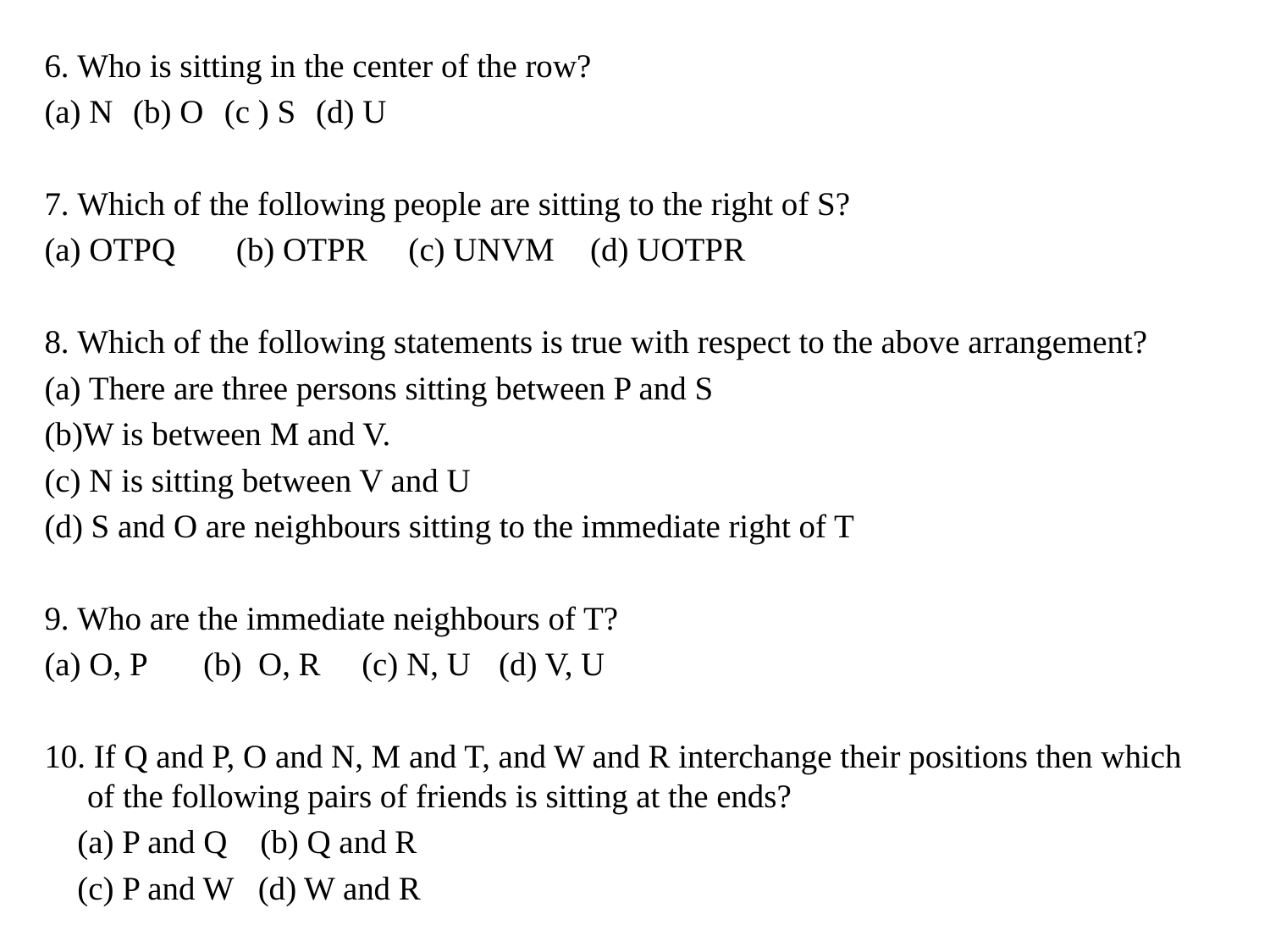

6. Who is sitting in the center of the row?
(a) N		(b) O	(c ) S	(d) U

7. Which of the following people are sitting to the right of S?
(a) OTPQ	       (b) OTPR     (c) UNVM	(d) UOTPR

8. Which of the following statements is true with respect to the above arrangement?
(a) There are three persons sitting between P and S
(b)W is between M and V.
(c) N is sitting between V and U
(d) S and O are neighbours sitting to the immediate right of T

9. Who are the immediate neighbours of T?
(a) O, P	   (b)  O, R     (c) N, U	(d) V, U

10. If Q and P, O and N, M and T, and W and R interchange their positions then which of the following pairs of friends is sitting at the ends?
    (a) P and Q    (b) Q and R
    (c) P and W   (d) W and R